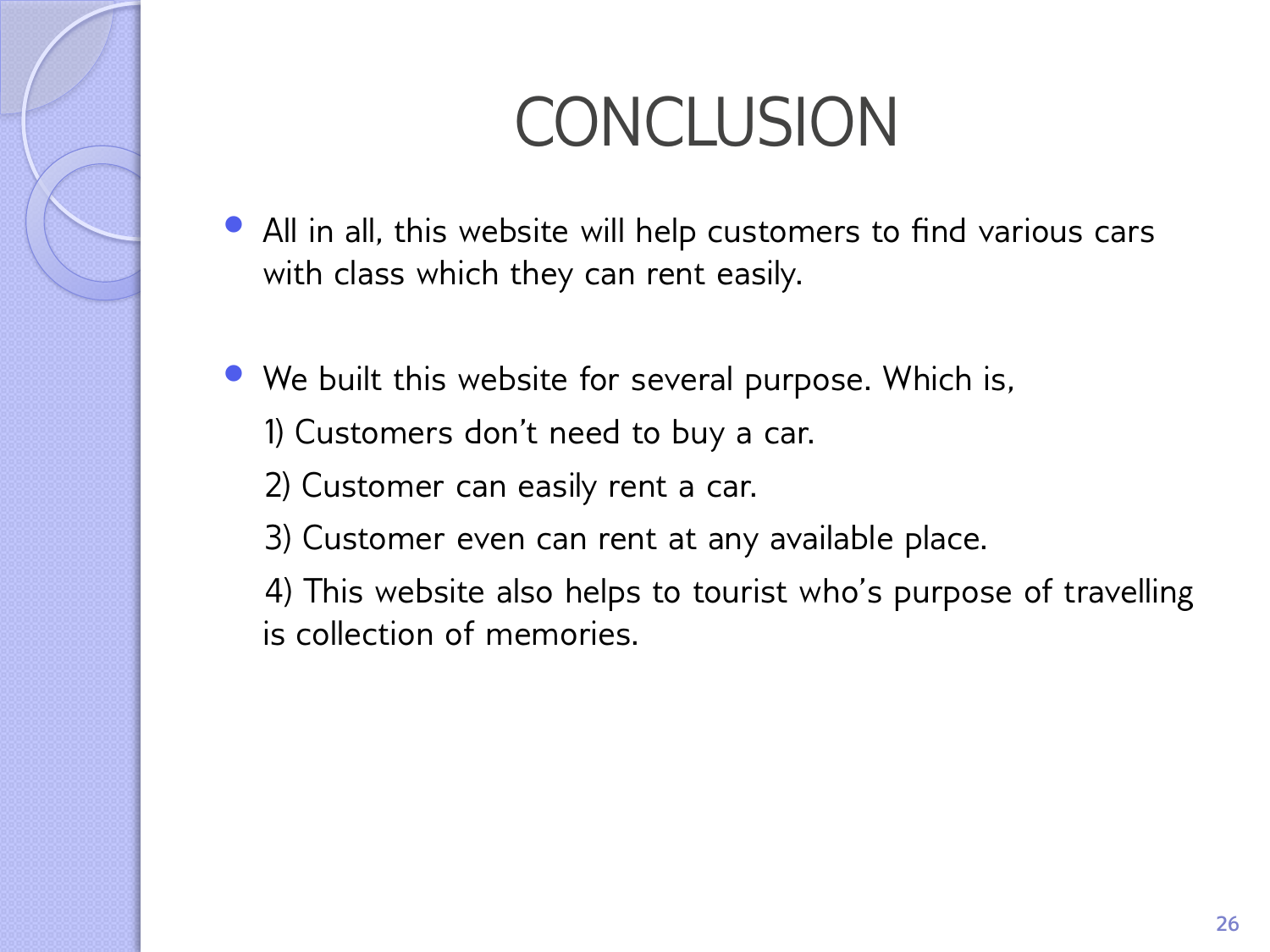

# CONCLUSION
All in all, this website will help customers to find various cars with class which they can rent easily.

We built this website for several purpose. Which is,
    1) Customers don’t need to buy a car.
    2) Customer can easily rent a car.
    3) Customer even can rent at any available place.
    4) This website also helps to tourist who’s purpose of travelling is collection of memories.

26